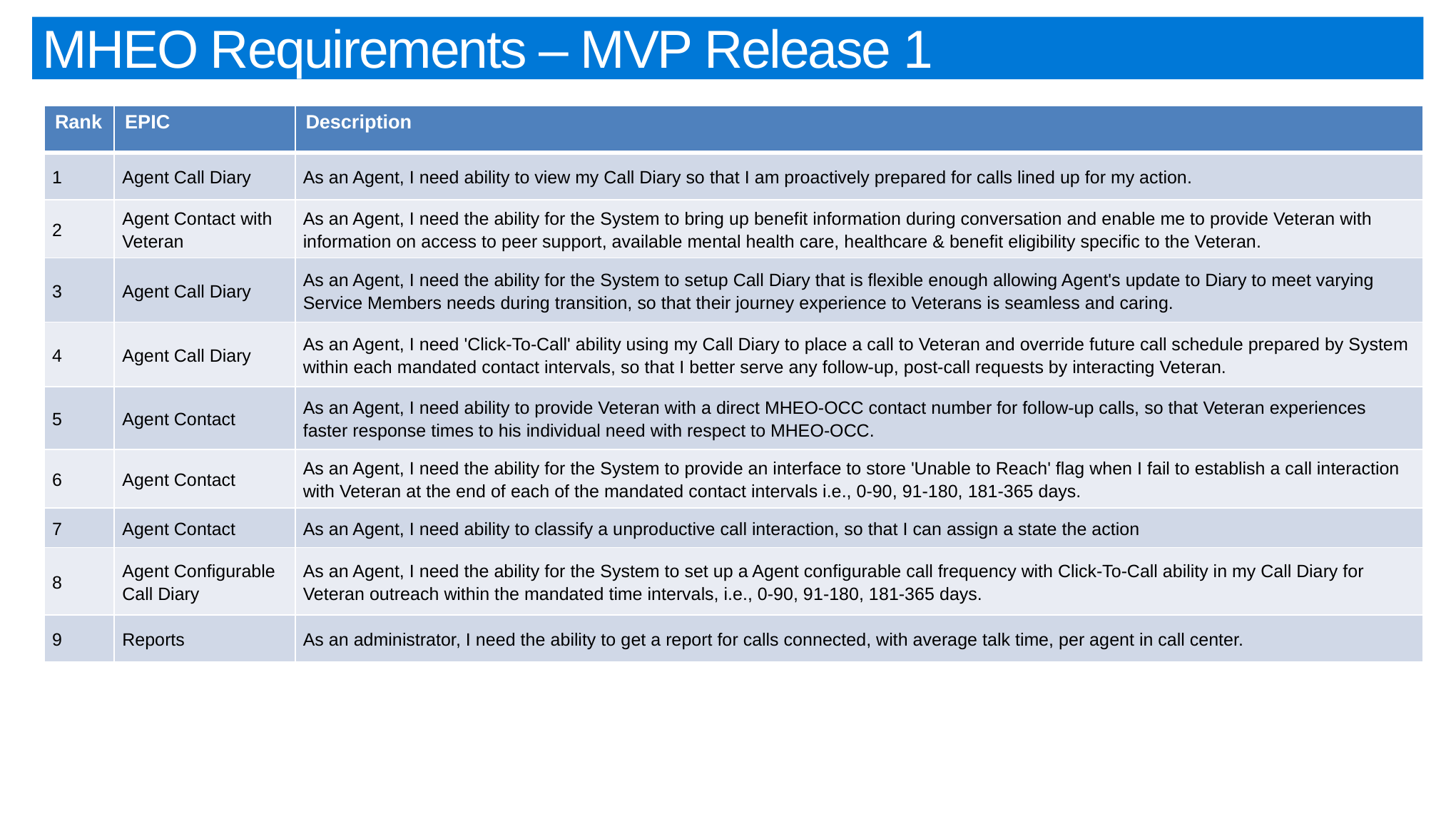

MHEO Requirements – MVP Release 1
| Rank | EPIC | Description |
| --- | --- | --- |
| 1 | Agent Call Diary | As an Agent, I need ability to view my Call Diary so that I am proactively prepared for calls lined up for my action. |
| 2 | Agent Contact with Veteran | As an Agent, I need the ability for the System to bring up benefit information during conversation and enable me to provide Veteran with information on access to peer support, available mental health care, healthcare & benefit eligibility specific to the Veteran. |
| 3 | Agent Call Diary | As an Agent, I need the ability for the System to setup Call Diary that is flexible enough allowing Agent's update to Diary to meet varying Service Members needs during transition, so that their journey experience to Veterans is seamless and caring. |
| 4 | Agent Call Diary | As an Agent, I need 'Click-To-Call' ability using my Call Diary to place a call to Veteran and override future call schedule prepared by System within each mandated contact intervals, so that I better serve any follow-up, post-call requests by interacting Veteran. |
| 5 | Agent Contact | As an Agent, I need ability to provide Veteran with a direct MHEO-OCC contact number for follow-up calls, so that Veteran experiences faster response times to his individual need with respect to MHEO-OCC. |
| 6 | Agent Contact | As an Agent, I need the ability for the System to provide an interface to store 'Unable to Reach' flag when I fail to establish a call interaction with Veteran at the end of each of the mandated contact intervals i.e., 0-90, 91-180, 181-365 days. |
| 7 | Agent Contact | As an Agent, I need ability to classify a unproductive call interaction, so that I can assign a state the action |
| 8 | Agent Configurable Call Diary | As an Agent, I need the ability for the System to set up a Agent configurable call frequency with Click-To-Call ability in my Call Diary for Veteran outreach within the mandated time intervals, i.e., 0-90, 91-180, 181-365 days. |
| 9 | Reports | As an administrator, I need the ability to get a report for calls connected, with average talk time, per agent in call center. |